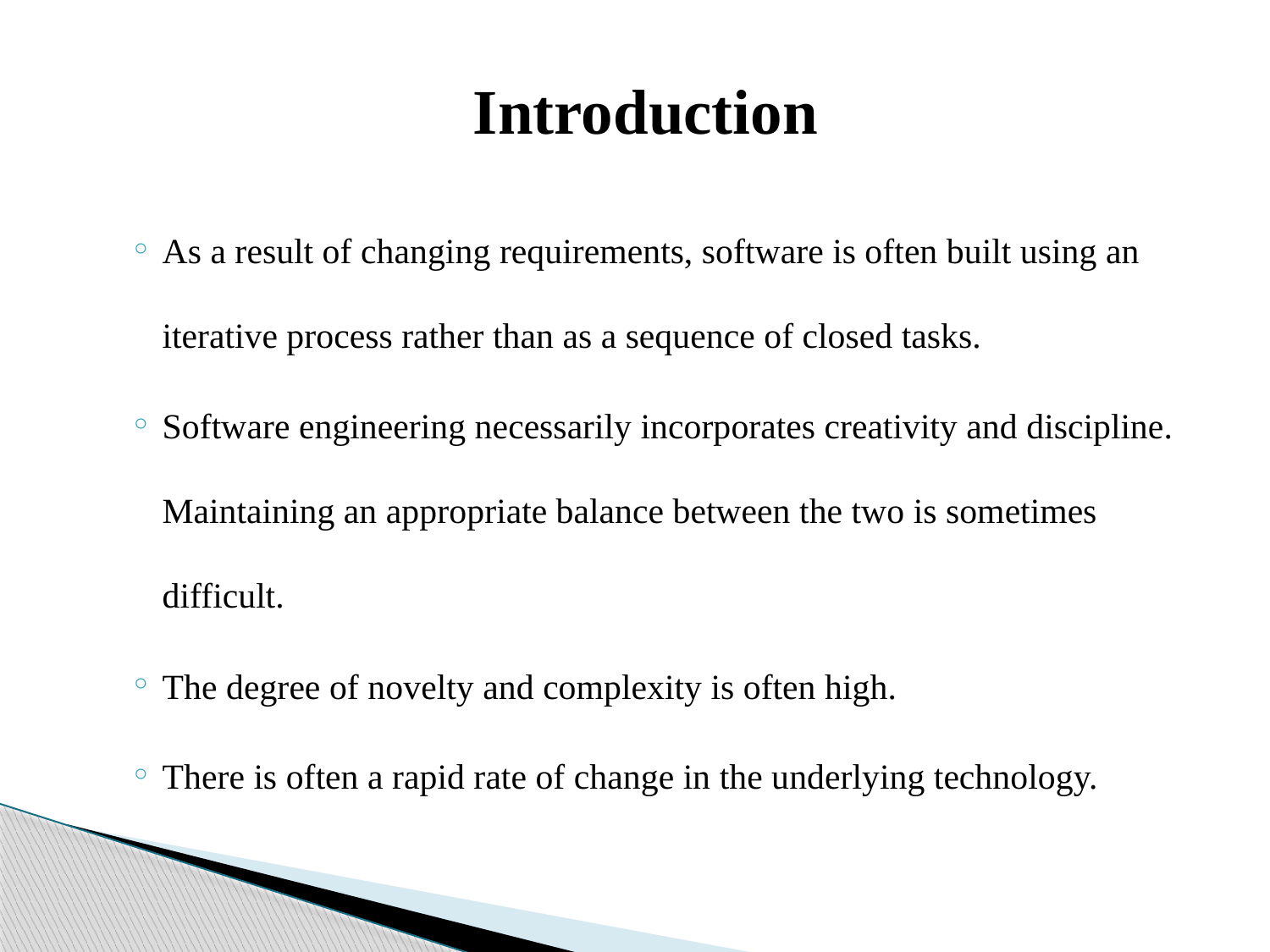

# Introduction
As a result of changing requirements, software is often built using an iterative process rather than as a sequence of closed tasks.
Software engineering necessarily incorporates creativity and discipline. Maintaining an appropriate balance between the two is sometimes difficult.
The degree of novelty and complexity is often high.
There is often a rapid rate of change in the underlying technology.